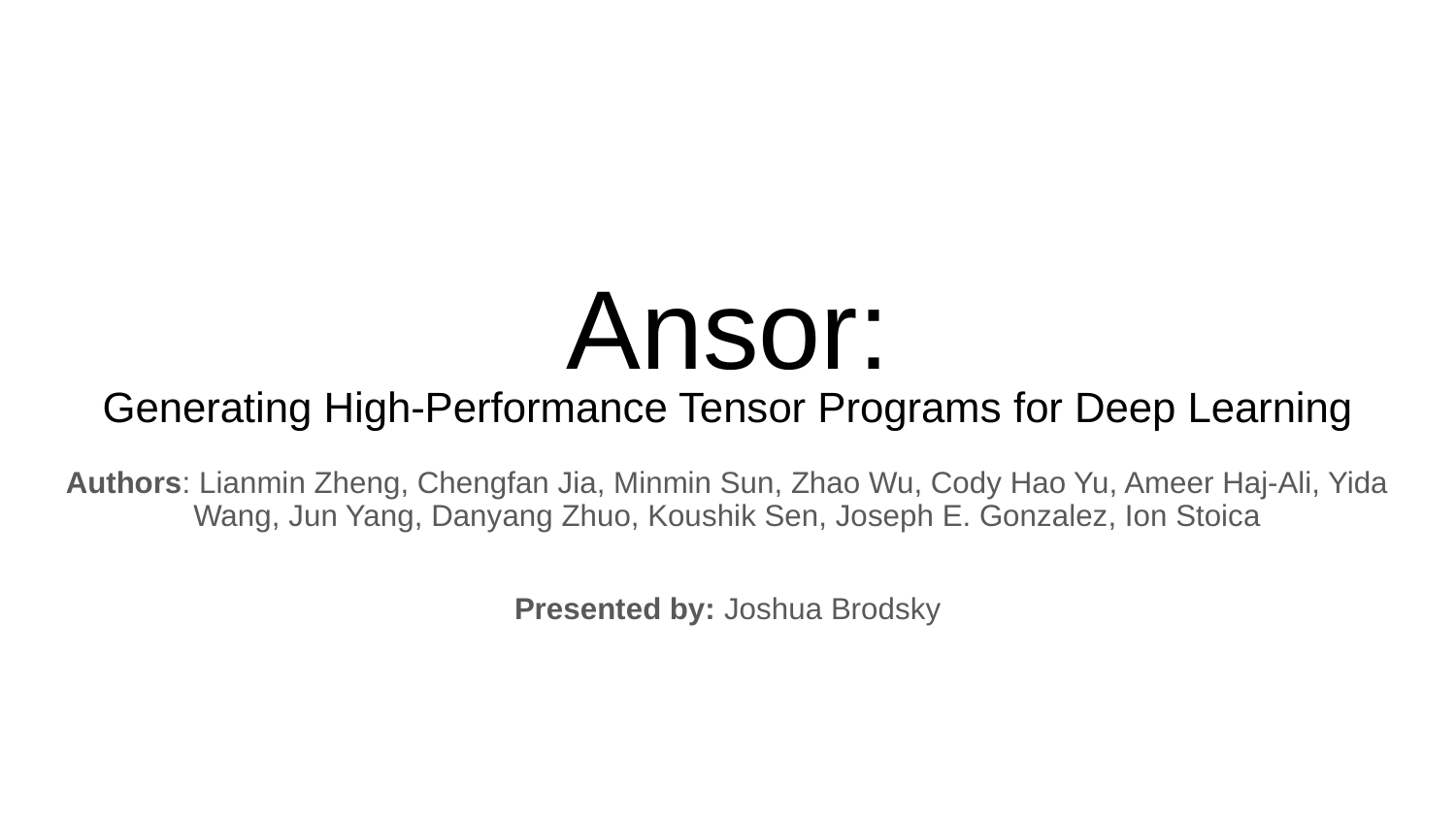

# Ansor:
Generating High-Performance Tensor Programs for Deep Learning
Authors: Lianmin Zheng, Chengfan Jia, Minmin Sun, Zhao Wu, Cody Hao Yu, Ameer Haj-Ali, Yida Wang, Jun Yang, Danyang Zhuo, Koushik Sen, Joseph E. Gonzalez, Ion Stoica
Presented by: Joshua Brodsky